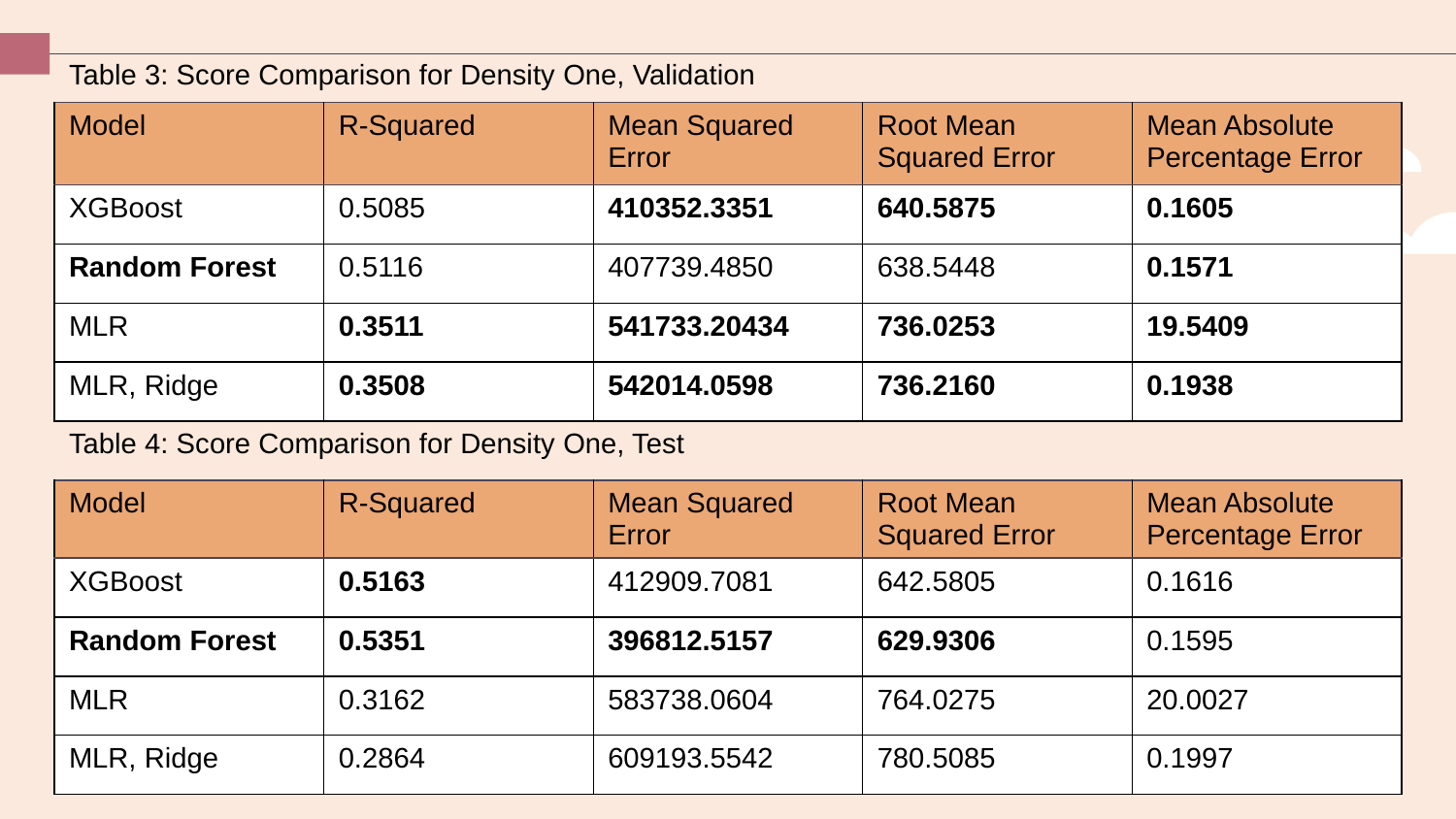

| Table 3: Score Comparison for Density One, Validation |  |  |  |  |
| --- | --- | --- | --- | --- |
| Model | R-Squared | Mean Squared Error | Root Mean Squared Error | Mean Absolute Percentage Error |
| XGBoost | 0.5085 | 410352.3351 | 640.5875 | 0.1605 |
| Random Forest | 0.5116 | 407739.4850 | 638.5448 | 0.1571 |
| MLR | 0.3511 | 541733.20434 | 736.0253 | 19.5409 |
| MLR, Ridge | 0.3508 | 542014.0598 | 736.2160 | 0.1938 |
| Table 4: Score Comparison for Density One, Test |  |  |  |  |
| --- | --- | --- | --- | --- |
| Model | R-Squared | Mean Squared Error | Root Mean Squared Error | Mean Absolute Percentage Error |
| XGBoost | 0.5163 | 412909.7081 | 642.5805 | 0.1616 |
| Random Forest | 0.5351 | 396812.5157 | 629.9306 | 0.1595 |
| MLR | 0.3162 | 583738.0604 | 764.0275 | 20.0027 |
| MLR, Ridge | 0.2864 | 609193.5542 | 780.5085 | 0.1997 |